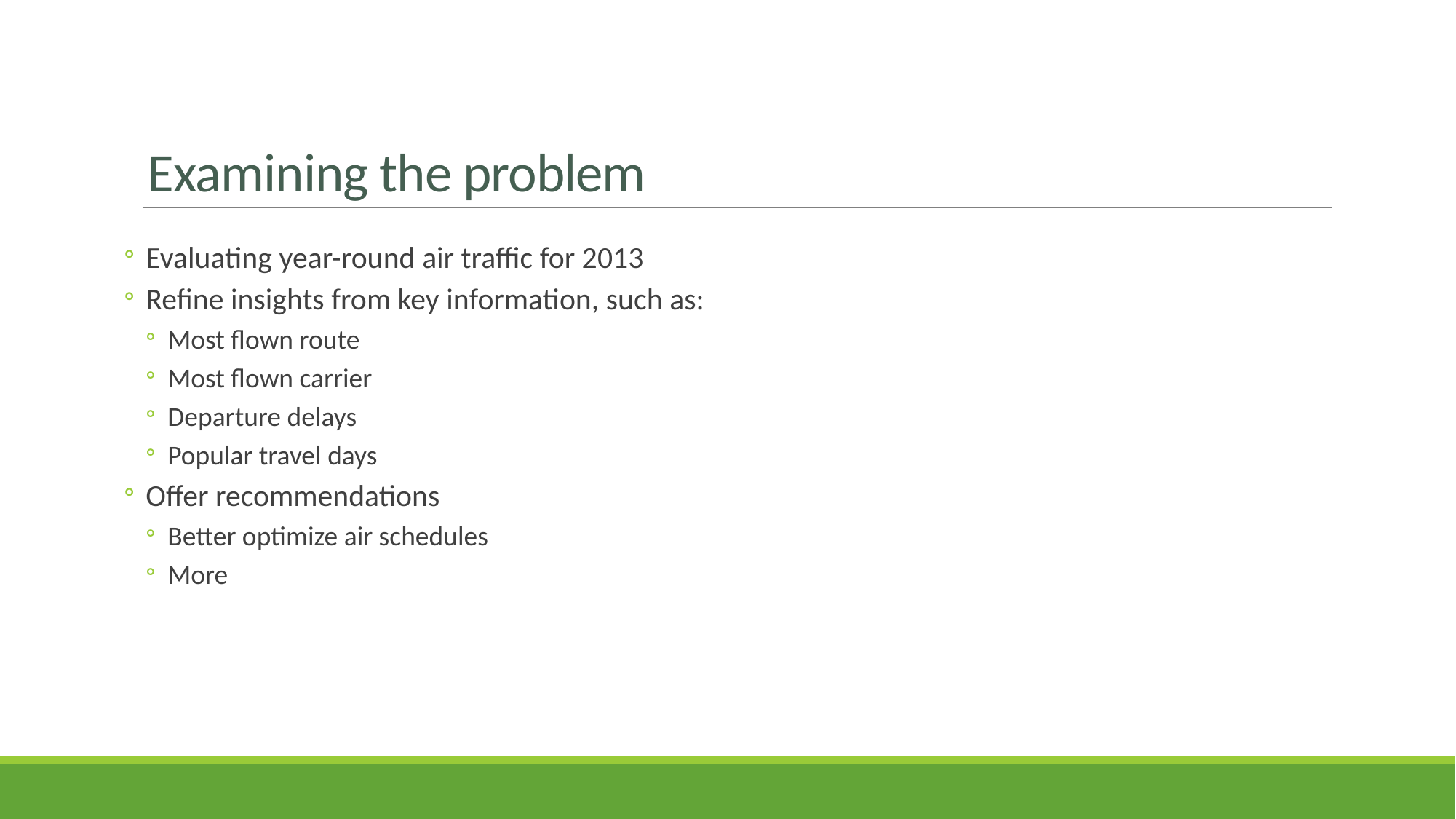

# Examining the problem
Evaluating year-round air traffic for 2013
Refine insights from key information, such as:
Most flown route
Most flown carrier
Departure delays
Popular travel days
Offer recommendations
Better optimize air schedules
More